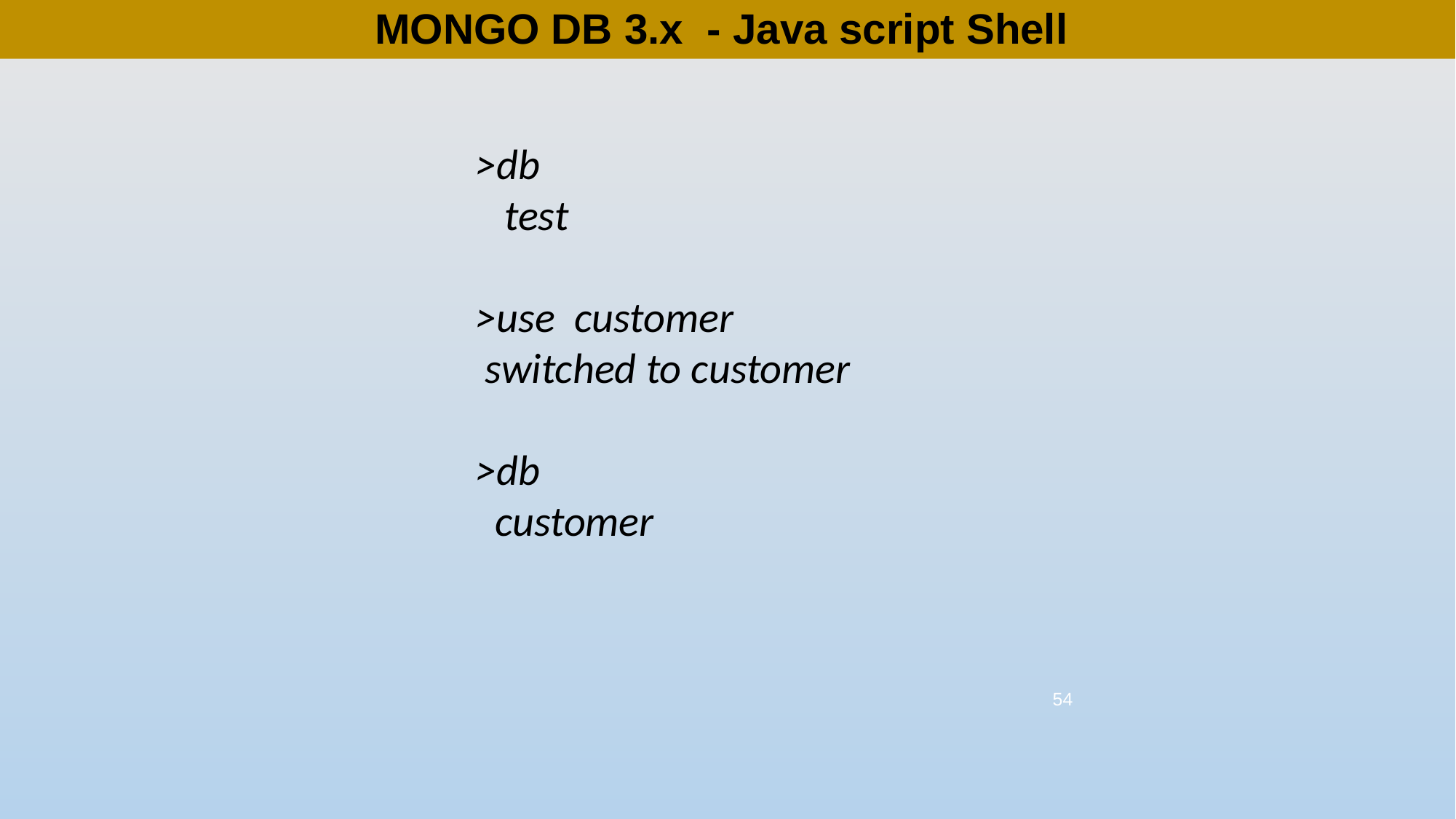

# MONGO DB 3.x  - Java script Shell

>db
   test

>use  customer
 switched to customer

>db
  customer

54